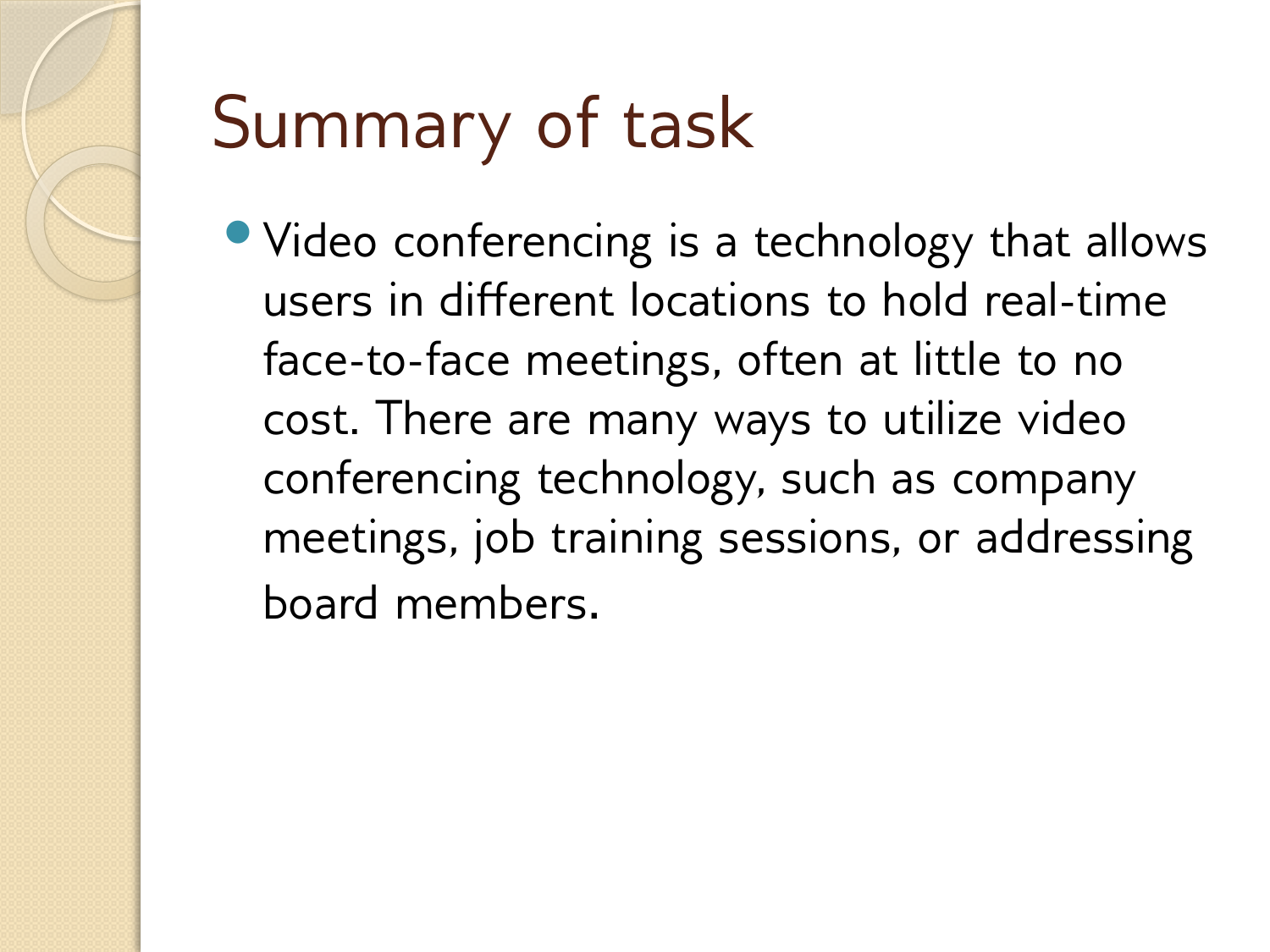

# Summary of task
Video conferencing is a technology that allows users in different locations to hold real-time face-to-face meetings, often at little to no cost. There are many ways to utilize video conferencing technology, such as company meetings, job training sessions, or addressing board members.